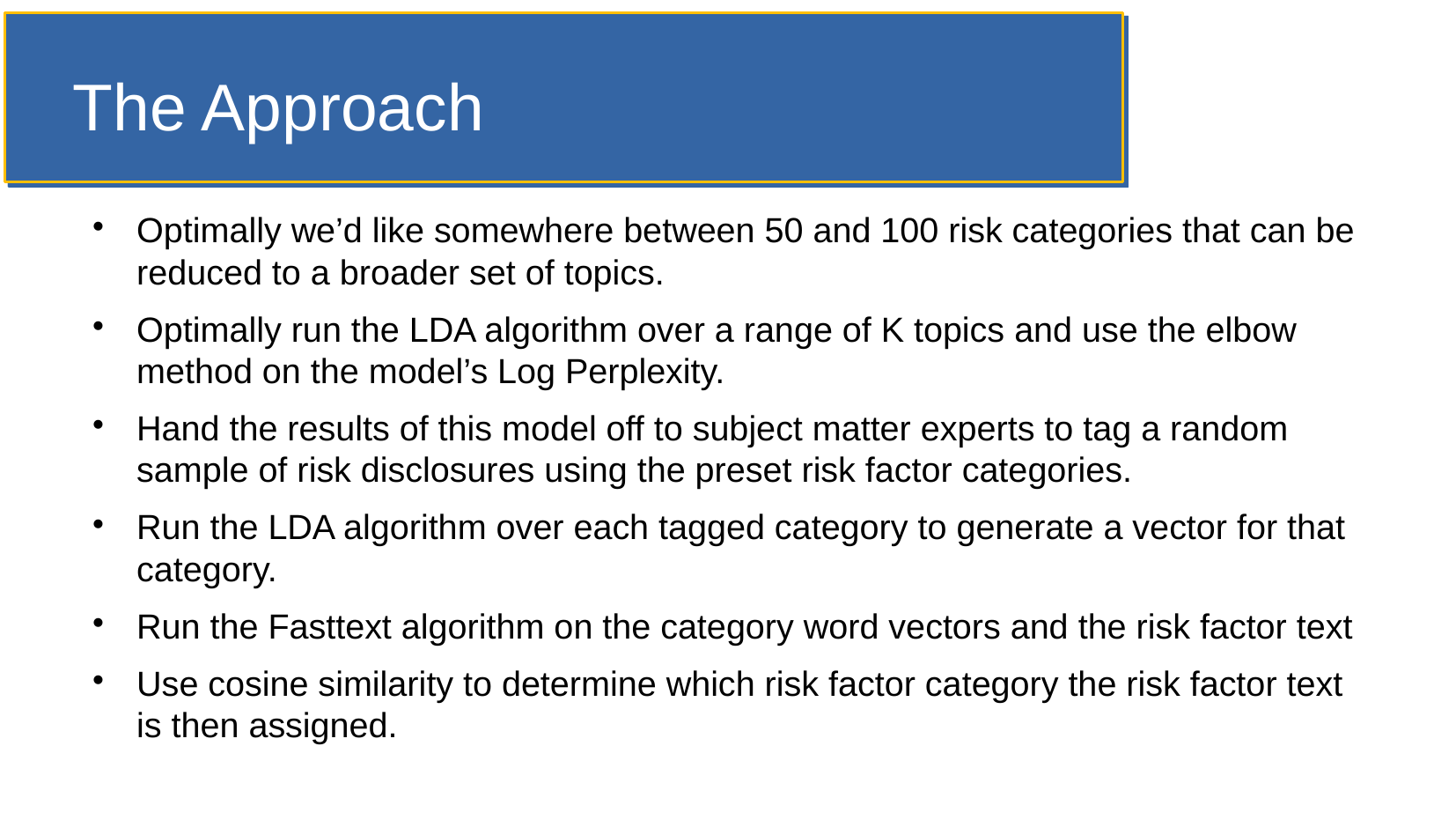

The Approach
Optimally we’d like somewhere between 50 and 100 risk categories that can be reduced to a broader set of topics.
Optimally run the LDA algorithm over a range of K topics and use the elbow method on the model’s Log Perplexity.
Hand the results of this model off to subject matter experts to tag a random sample of risk disclosures using the preset risk factor categories.
Run the LDA algorithm over each tagged category to generate a vector for that category.
Run the Fasttext algorithm on the category word vectors and the risk factor text
Use cosine similarity to determine which risk factor category the risk factor text is then assigned.